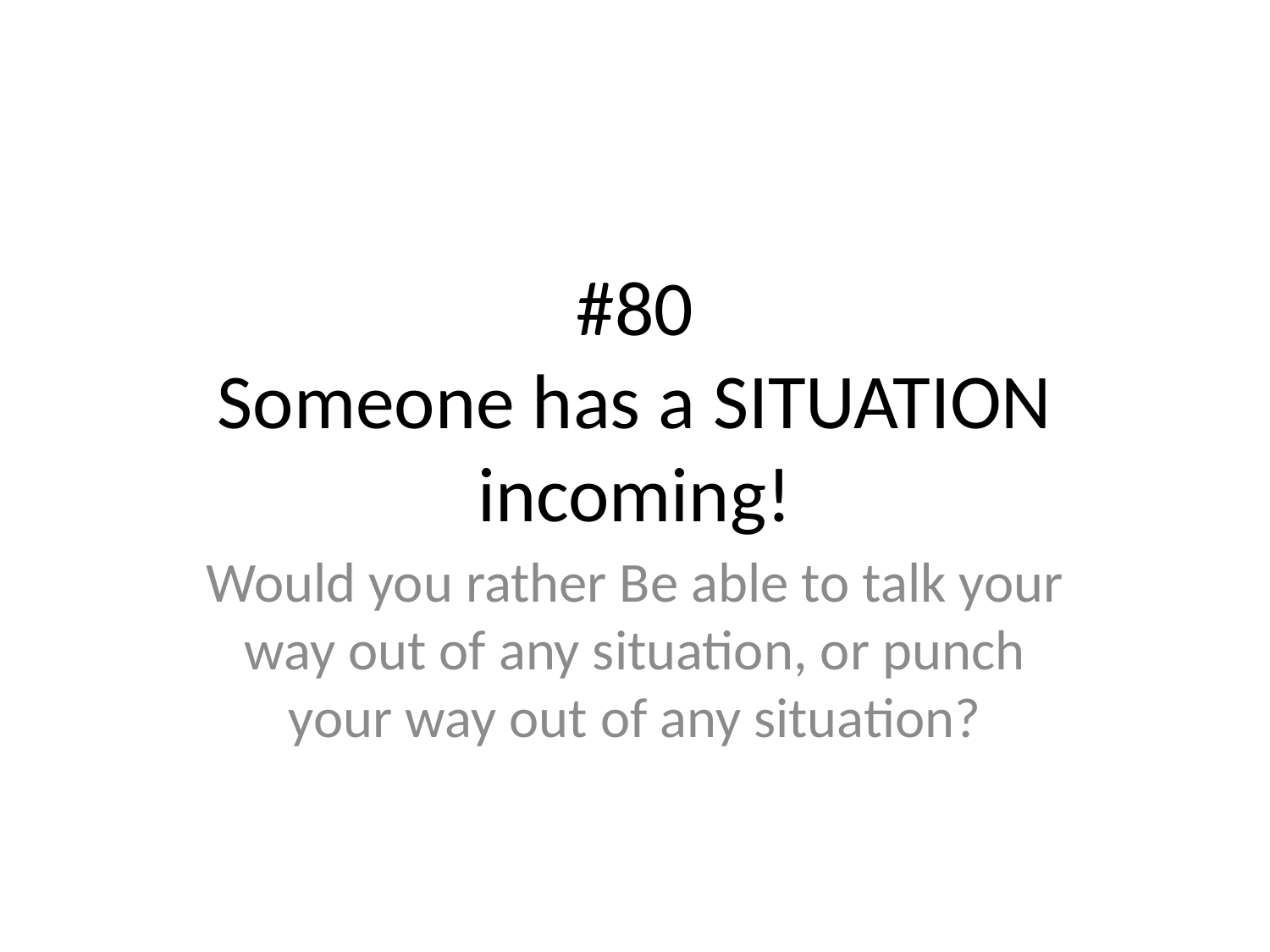

# #80
Someone has a SITUATION incoming!
Would you rather Be able to talk your way out of any situation, or punch your way out of any situation?